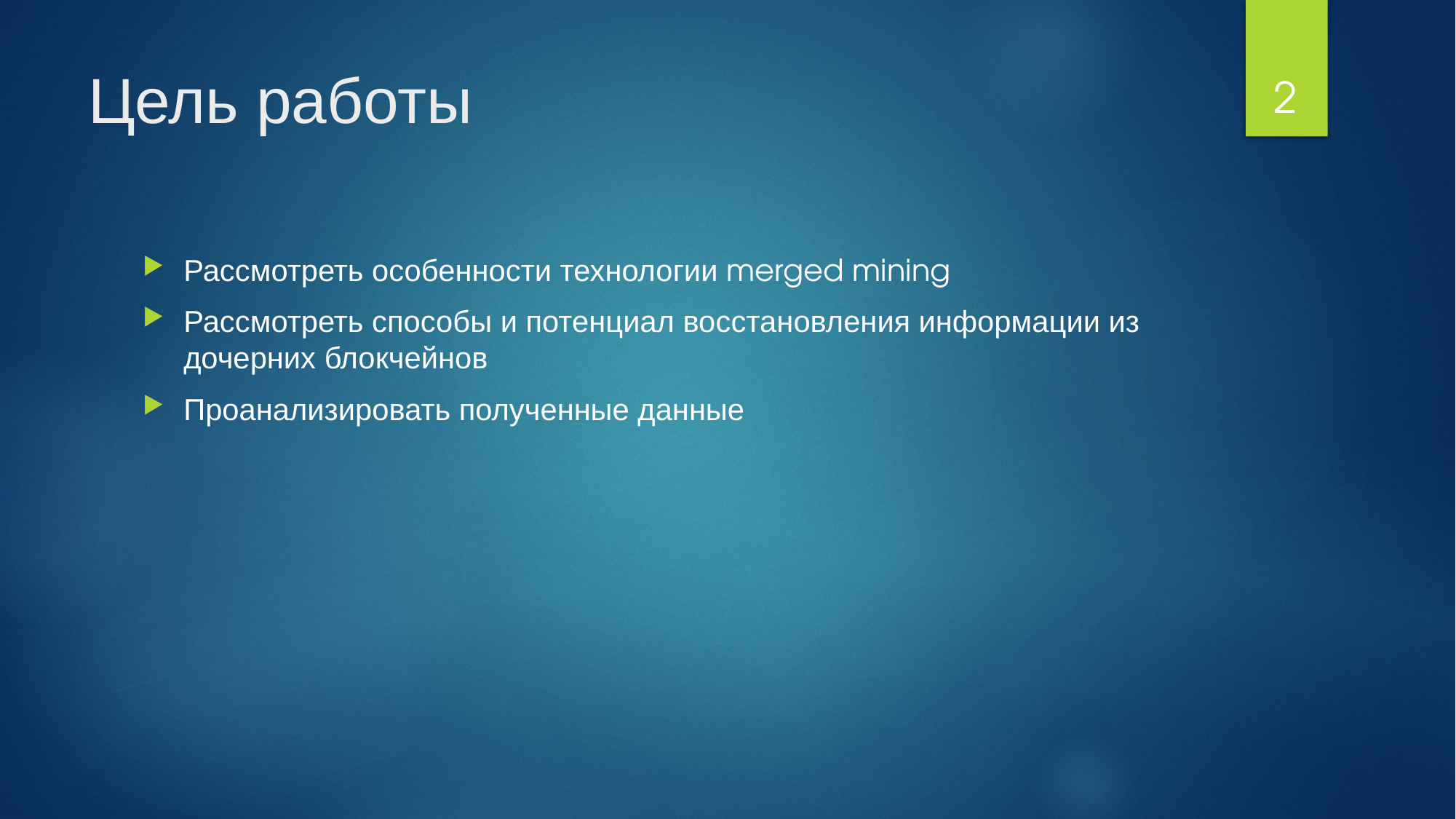

2
# Цель работы
Рассмотреть особенности технологии merged mining
Рассмотреть способы и потенциал восстановления информации из дочерних блокчейнов
Проанализировать полученные данные